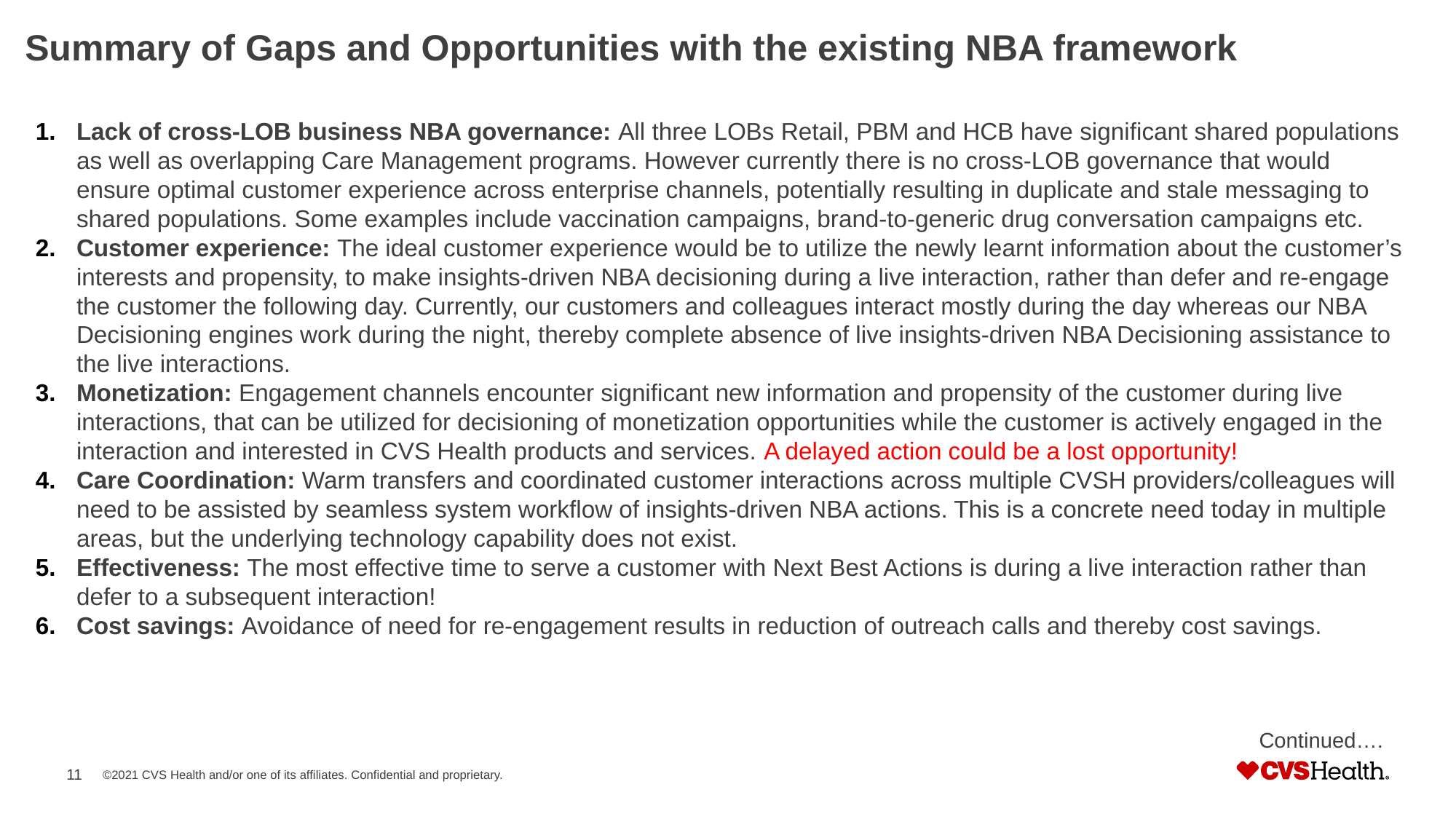

# Summary of Gaps and Opportunities with the existing NBA framework
Lack of cross-LOB business NBA governance: All three LOBs Retail, PBM and HCB have significant shared populations as well as overlapping Care Management programs. However currently there is no cross-LOB governance that would ensure optimal customer experience across enterprise channels, potentially resulting in duplicate and stale messaging to shared populations. Some examples include vaccination campaigns, brand-to-generic drug conversation campaigns etc.
Customer experience: The ideal customer experience would be to utilize the newly learnt information about the customer’s interests and propensity, to make insights-driven NBA decisioning during a live interaction, rather than defer and re-engage the customer the following day. Currently, our customers and colleagues interact mostly during the day whereas our NBA Decisioning engines work during the night, thereby complete absence of live insights-driven NBA Decisioning assistance to the live interactions.
Monetization: Engagement channels encounter significant new information and propensity of the customer during live interactions, that can be utilized for decisioning of monetization opportunities while the customer is actively engaged in the interaction and interested in CVS Health products and services. A delayed action could be a lost opportunity!
Care Coordination: Warm transfers and coordinated customer interactions across multiple CVSH providers/colleagues will need to be assisted by seamless system workflow of insights-driven NBA actions. This is a concrete need today in multiple areas, but the underlying technology capability does not exist.
Effectiveness: The most effective time to serve a customer with Next Best Actions is during a live interaction rather than defer to a subsequent interaction!
Cost savings: Avoidance of need for re-engagement results in reduction of outreach calls and thereby cost savings.

Continued….